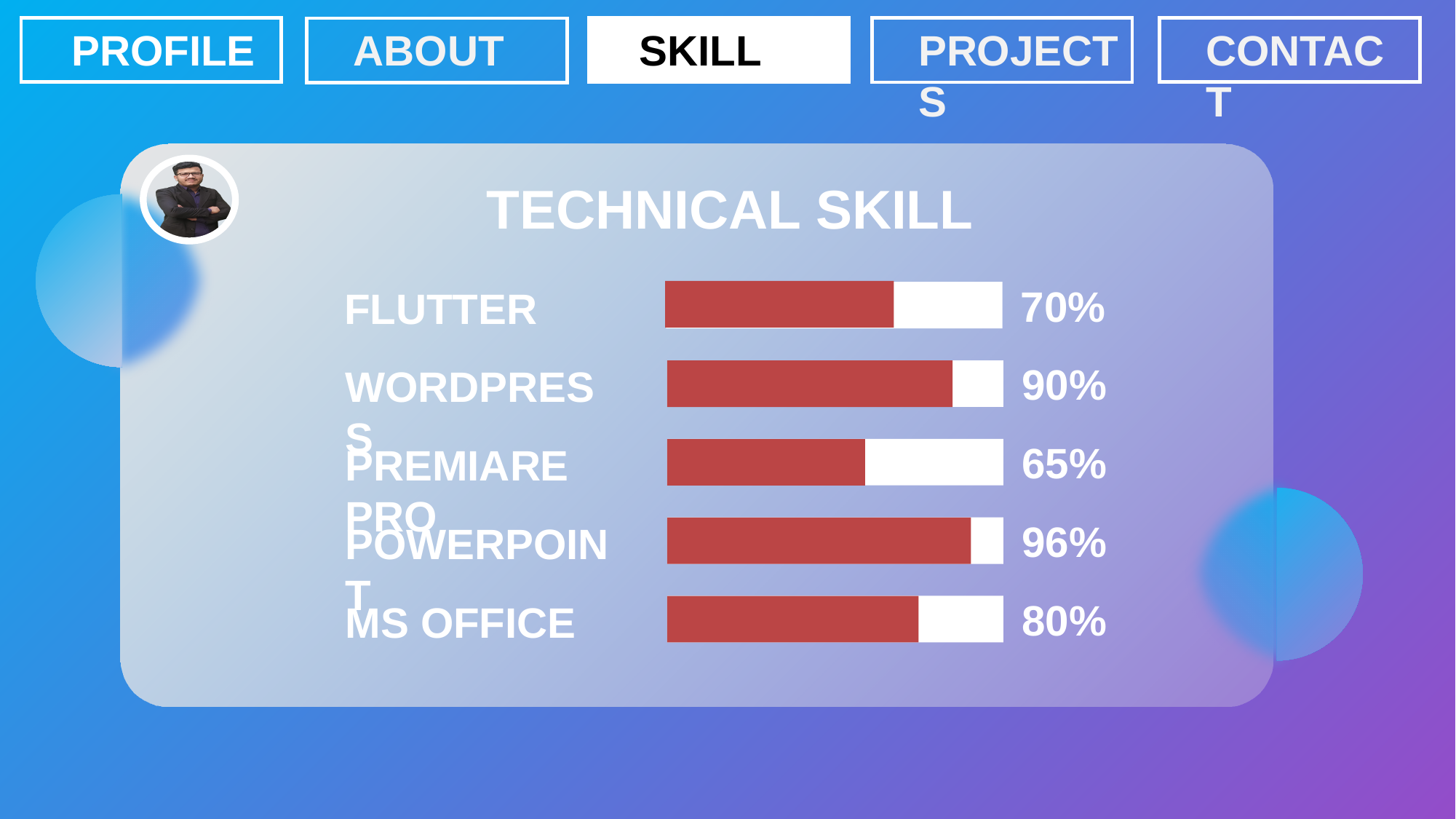

PROFILE

SKILL

CONTACT

PROJECTS

ABOUT

TECHNICAL SKILL

70%
FLUTTER

90%
WORDPRESS

65%
PREMIARE PRO

96%
POWERPOINT

80%
MS OFFICE